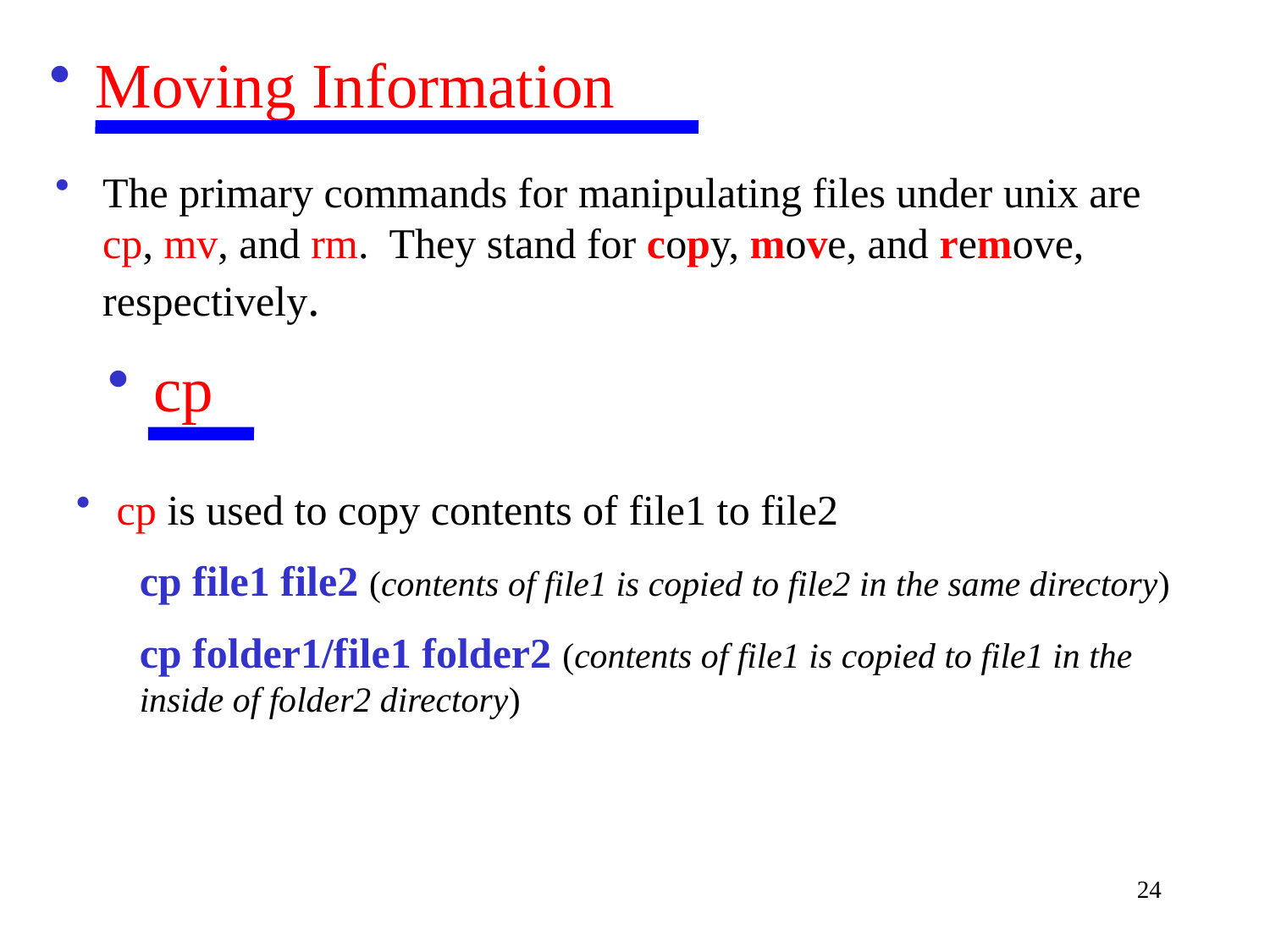

Moving Information

The primary commands for manipulating files under unix are cp, mv, and rm.  They stand for copy, move, and remove, respectively.
 cp

 cp is used to copy contents of file1 to file2
cp file1 file2 (contents of file1 is copied to file2 in the same directory)
cp folder1/file1 folder2 (contents of file1 is copied to file1 in the inside of folder2 directory)
24